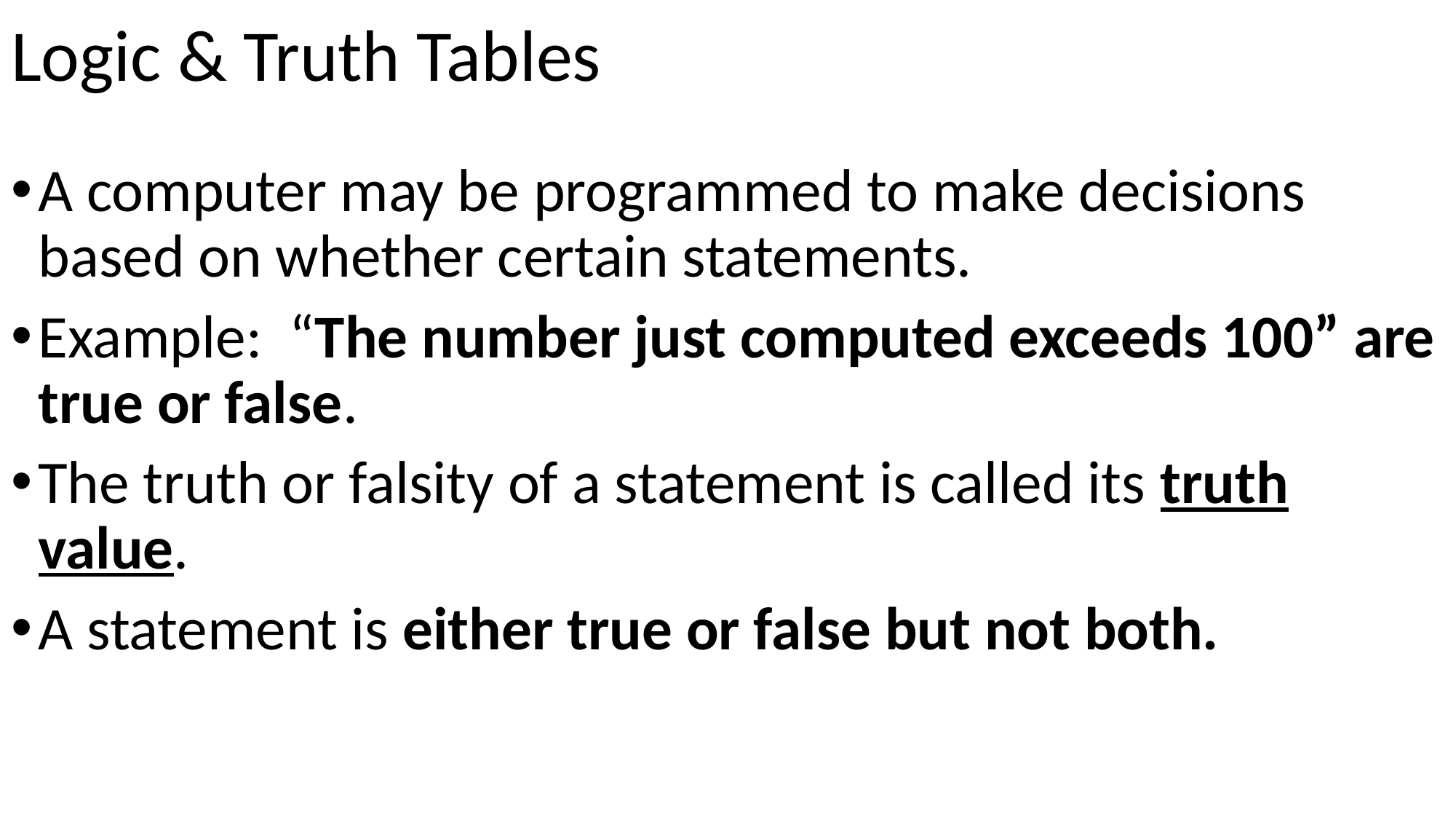

# Logic & Truth Tables
A computer may be programmed to make decisions based on whether certain statements.
Example:  “The number just computed exceeds 100” are true or false.
The truth or falsity of a statement is called its truth value.
A statement is either true or false but not both.